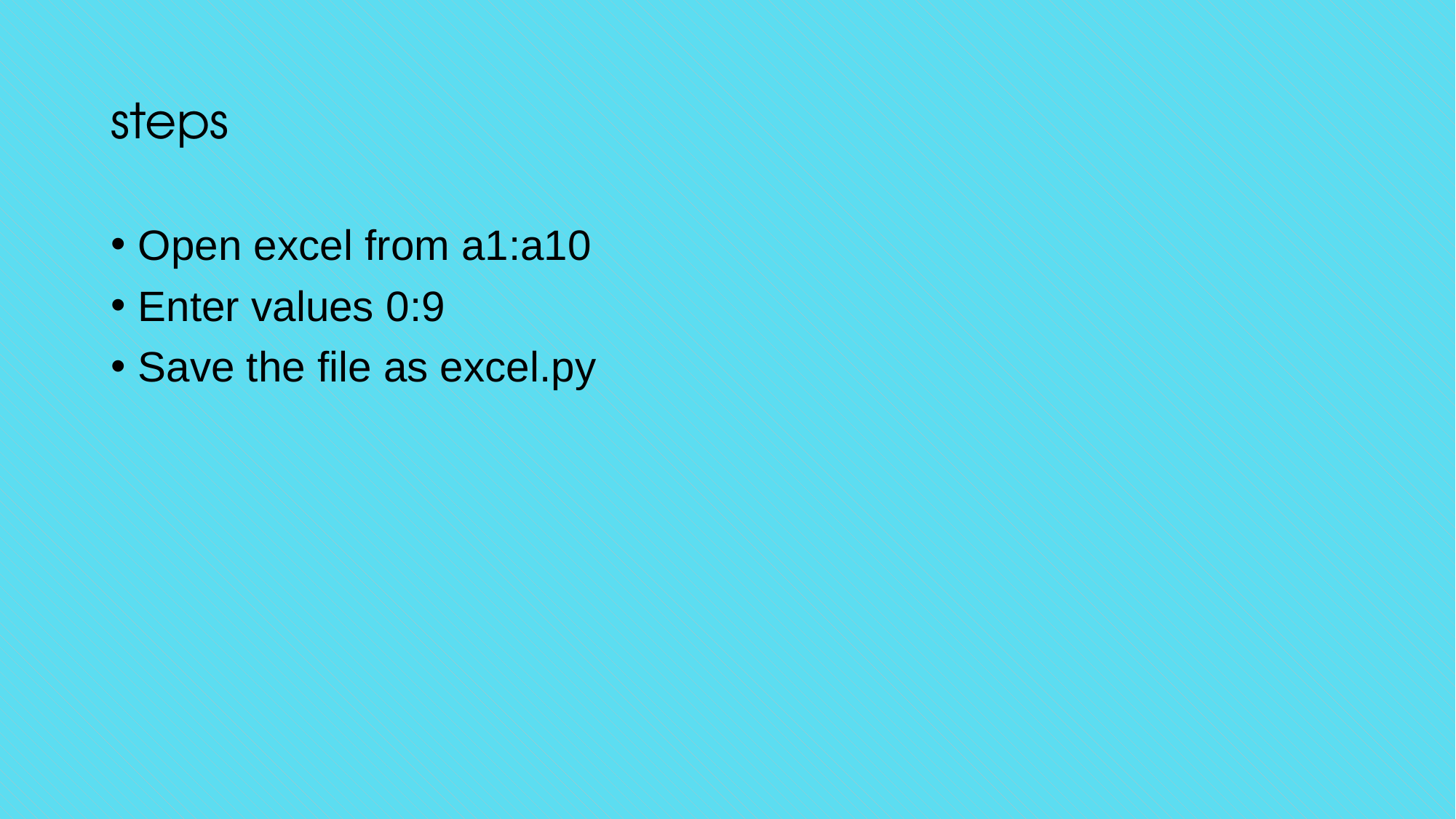

# steps
Open excel from a1:a10
Enter values 0:9
Save the file as excel.py